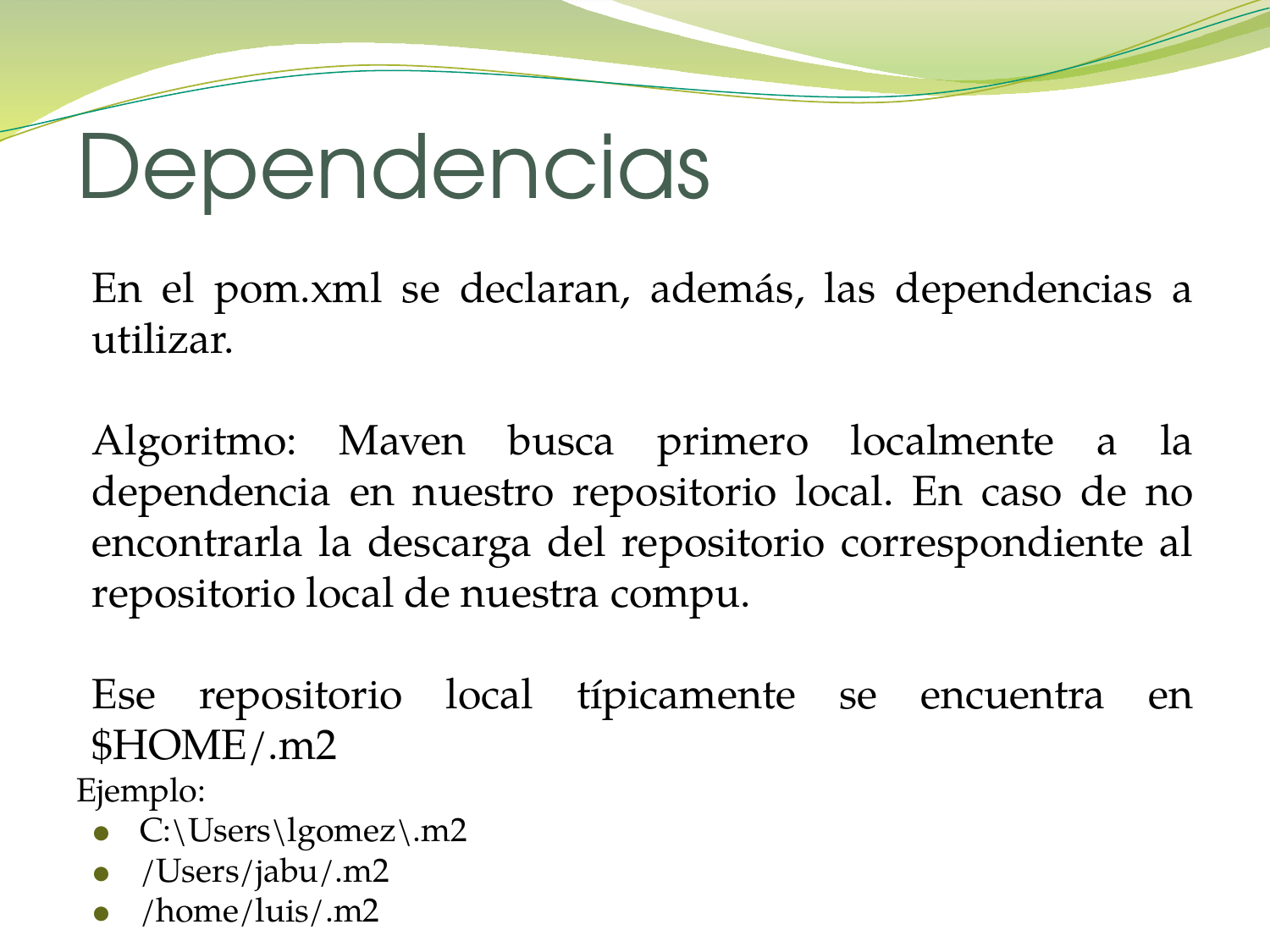

# Dependencias
En el pom.xml se declaran, además, las dependencias a utilizar.

Algoritmo: Maven busca primero localmente a la dependencia en nuestro repositorio local. En caso de no encontrarla la descarga del repositorio correspondiente al repositorio local de nuestra compu.

Ese repositorio local típicamente se encuentra en $HOME/.m2
Ejemplo:
C:\Users\lgomez\.m2
/Users/jabu/.m2
/home/luis/.m2
9